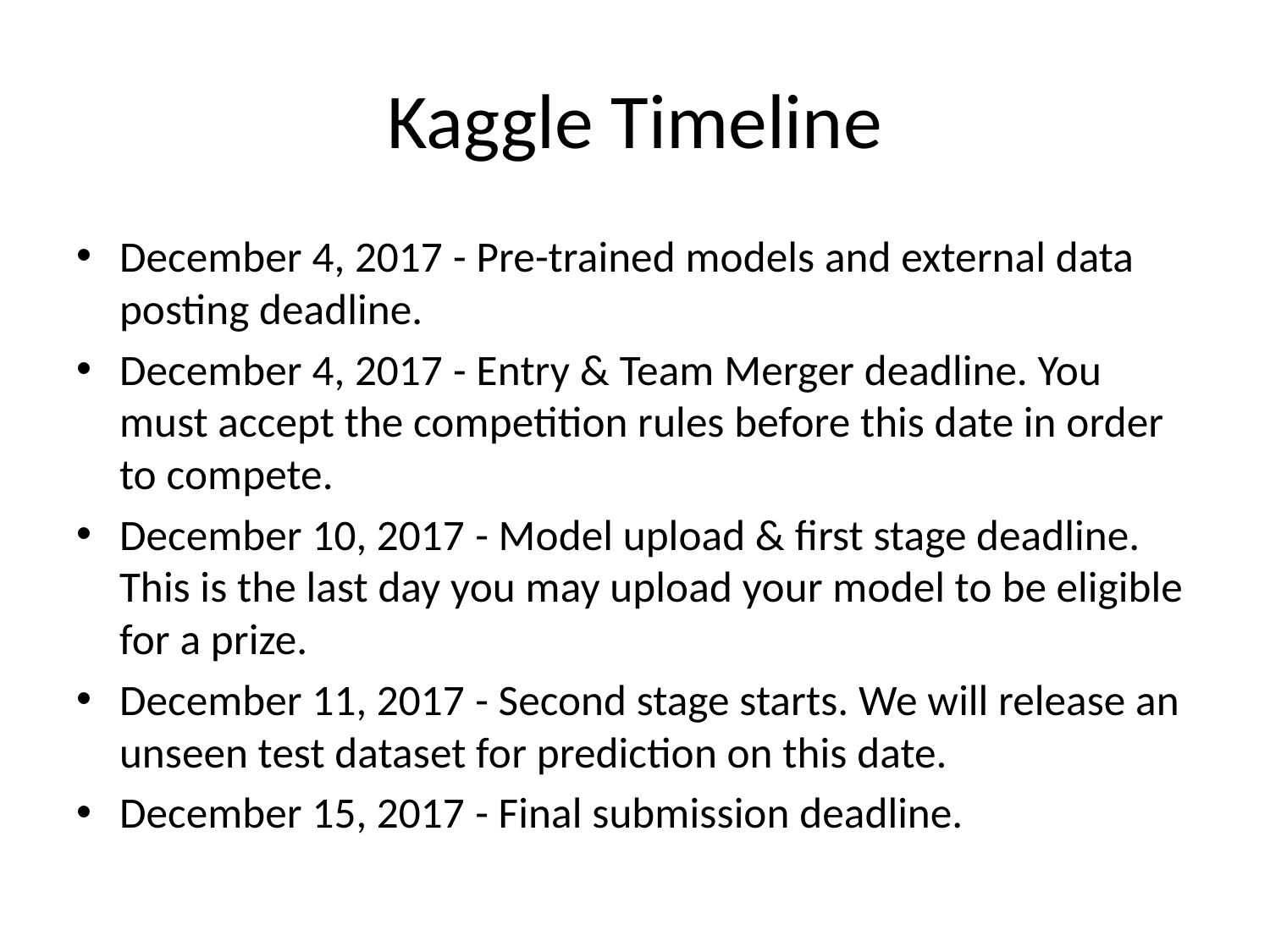

# Kaggle Timeline
December 4, 2017 - Pre-trained models and external data posting deadline.
December 4, 2017 - Entry & Team Merger deadline. You must accept the competition rules before this date in order to compete.
December 10, 2017 - Model upload & first stage deadline. This is the last day you may upload your model to be eligible for a prize.
December 11, 2017 - Second stage starts. We will release an unseen test dataset for prediction on this date.
December 15, 2017 - Final submission deadline.